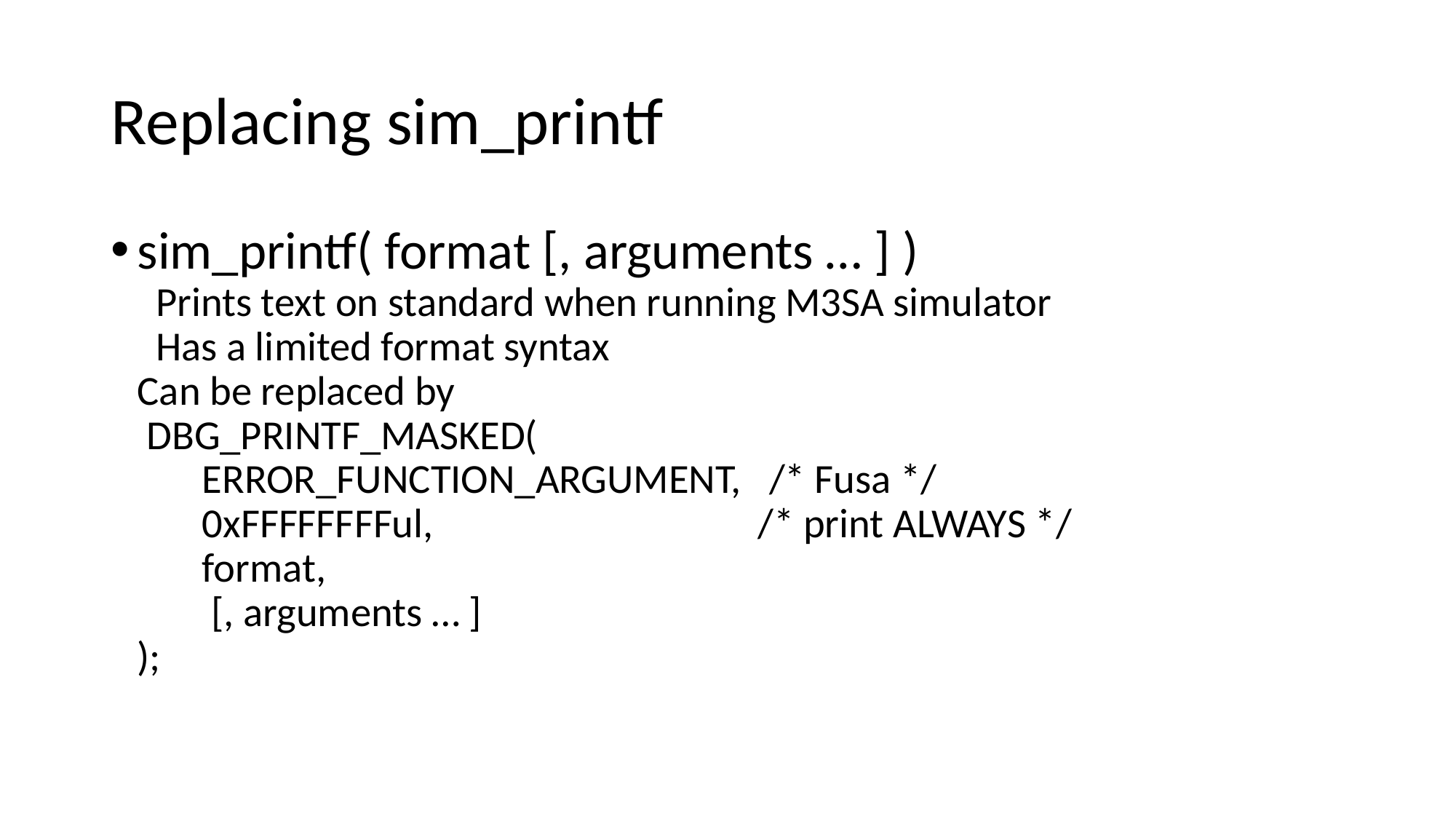

# Replacing sim_printf
sim_printf( format [, arguments … ] )
  Prints text on standard when running M3SA simulator
  Has a limited format syntax
Can be replaced by
 DBG_PRINTF_MASKED(
       ERROR_FUNCTION_ARGUMENT,   /* Fusa */
       0xFFFFFFFFul,                                   /* print ALWAYS */
       format,
        [, arguments … ]
);